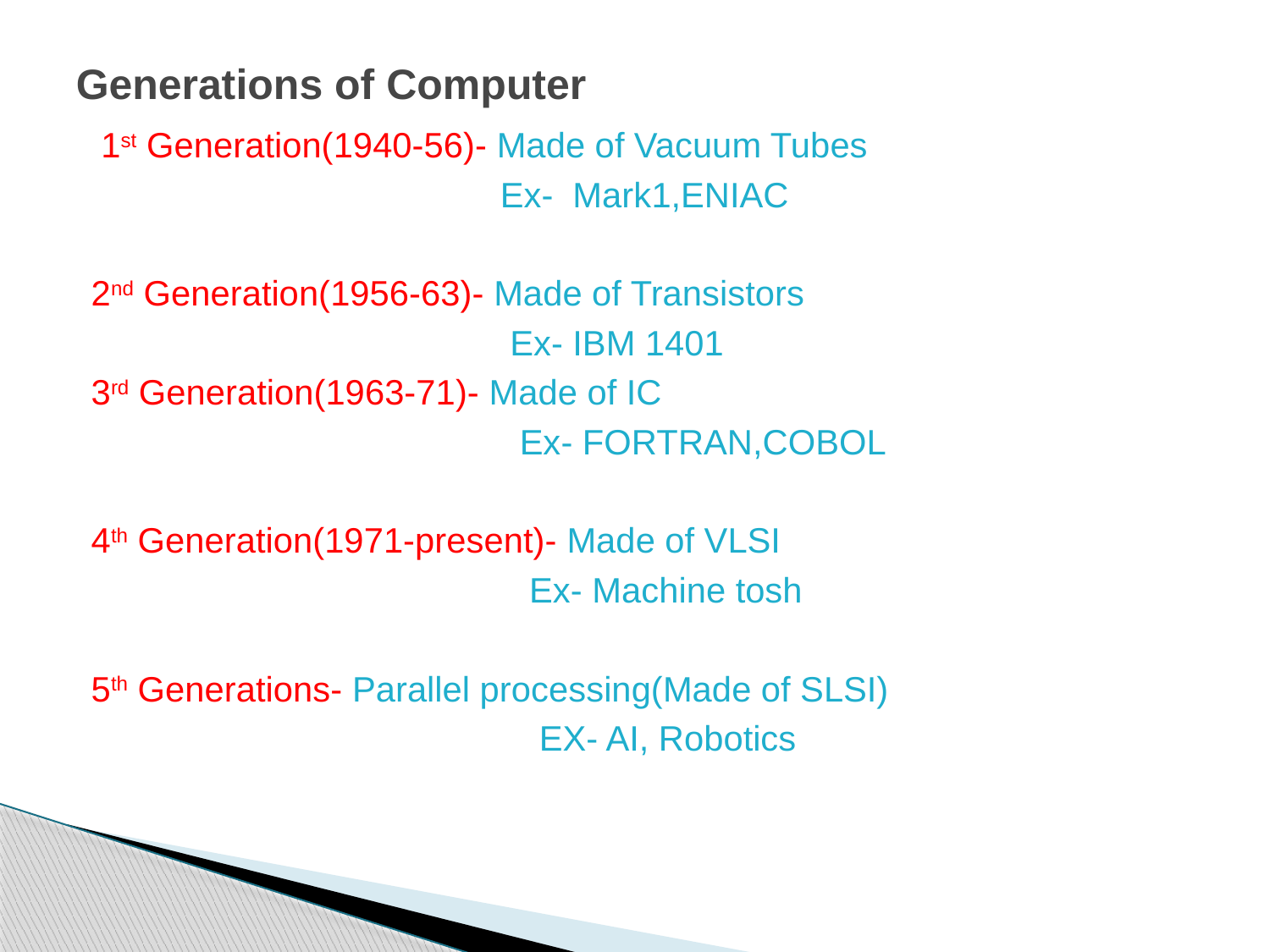

# Generations of Computer
 1st Generation(1940-56)- Made of Vacuum Tubes
                                          Ex-  Mark1,ENIAC

2nd Generation(1956-63)- Made of Transistors
                                           Ex- IBM 1401
3rd Generation(1963-71)- Made of IC
                                            Ex- FORTRAN,COBOL

4th Generation(1971-present)- Made of VLSI
                                             Ex- Machine tosh

5th Generations- Parallel processing(Made of SLSI)
                                              EX- AI, Robotics